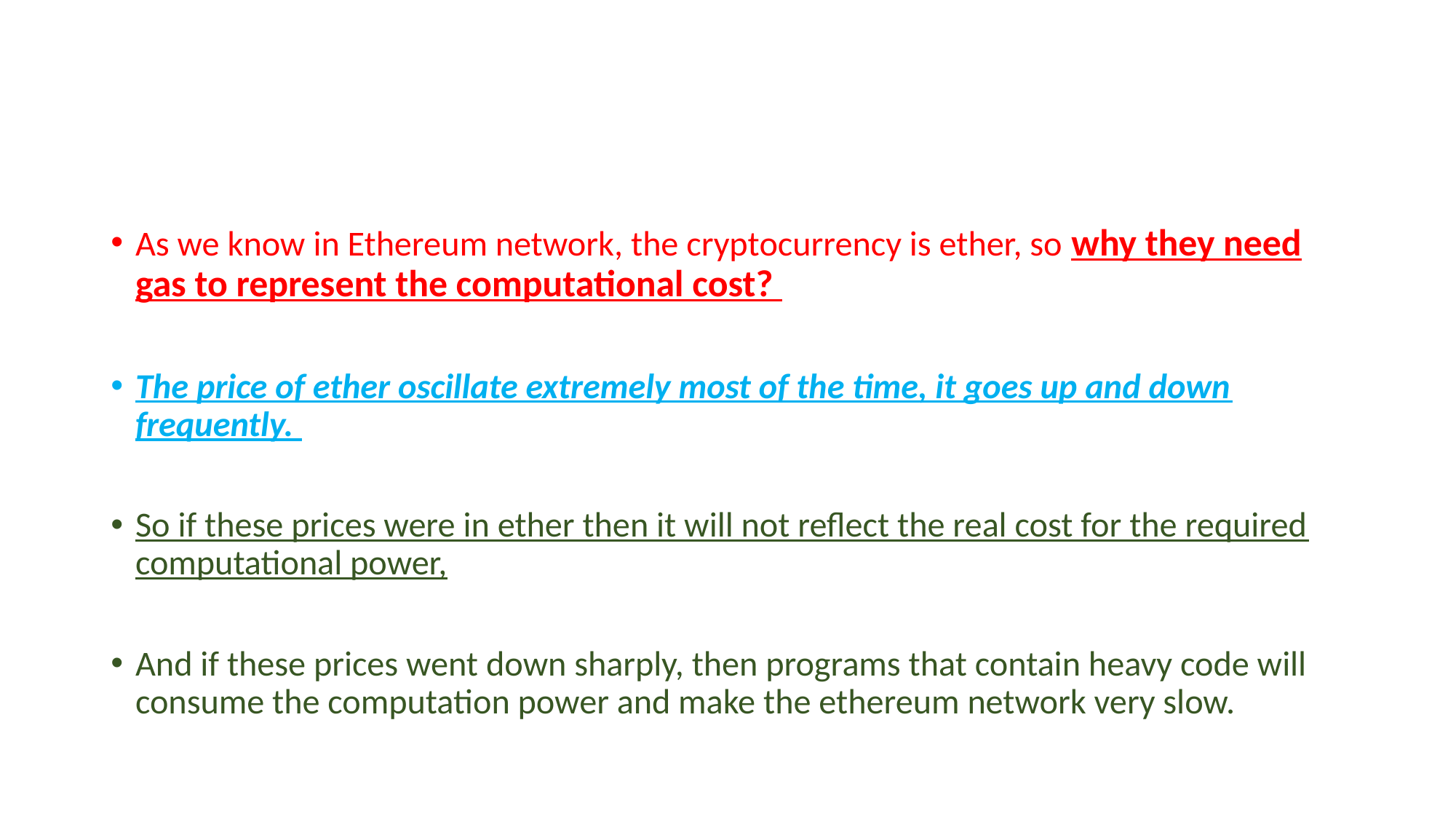

#
As we know in Ethereum network, the cryptocurrency is ether, so why they need gas to represent the computational cost?

The price of ether oscillate extremely most of the time, it goes up and down frequently.

So if these prices were in ether then it will not reflect the real cost for the required computational power,

And if these prices went down sharply, then programs that contain heavy code will consume the computation power and make the ethereum network very slow.